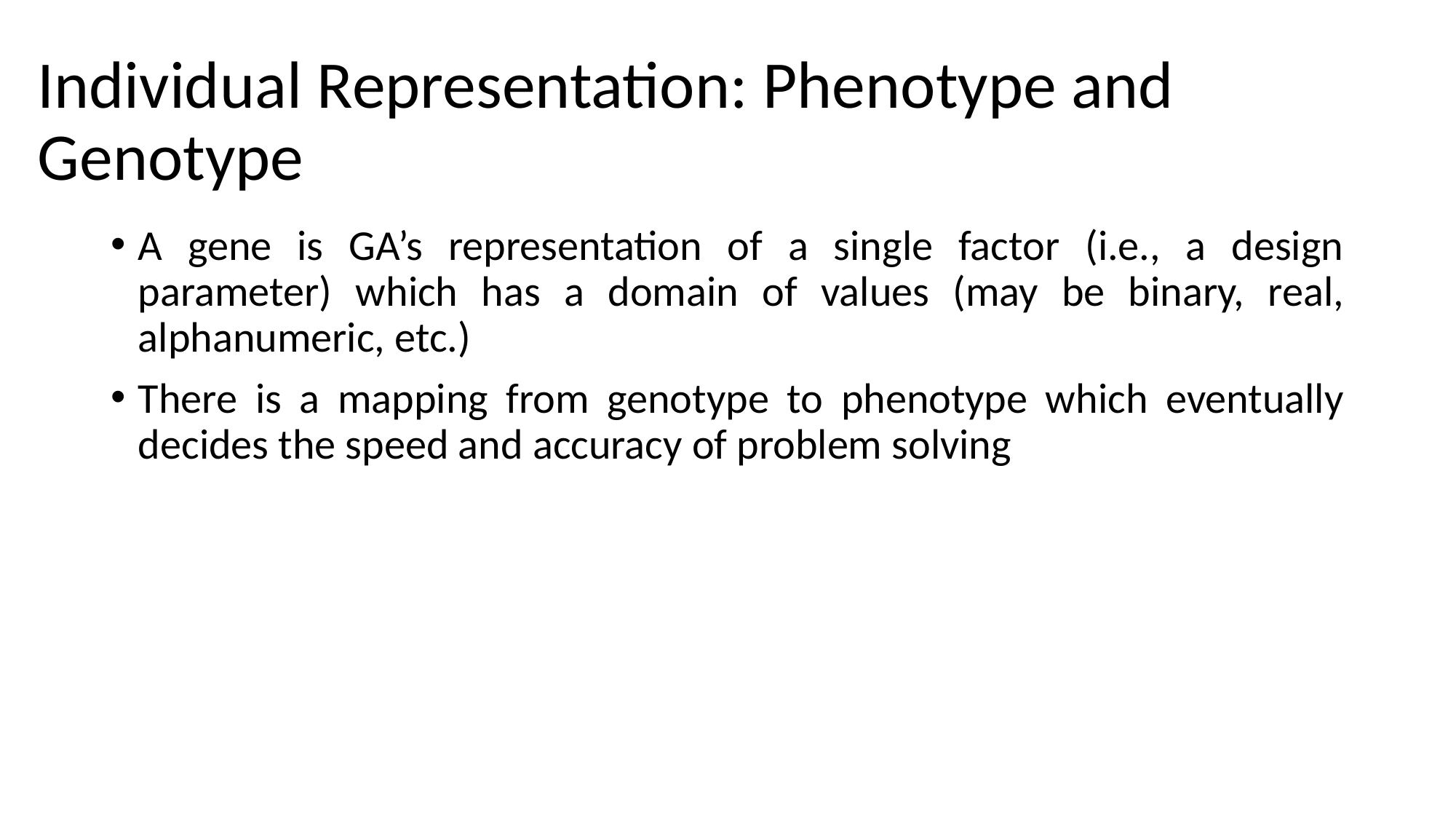

# Individual Representation: Phenotype and Genotype
A gene is GA’s representation of a single factor (i.e., a design parameter) which has a domain of values (may be binary, real, alphanumeric, etc.)
There is a mapping from genotype to phenotype which eventually decides the speed and accuracy of problem solving